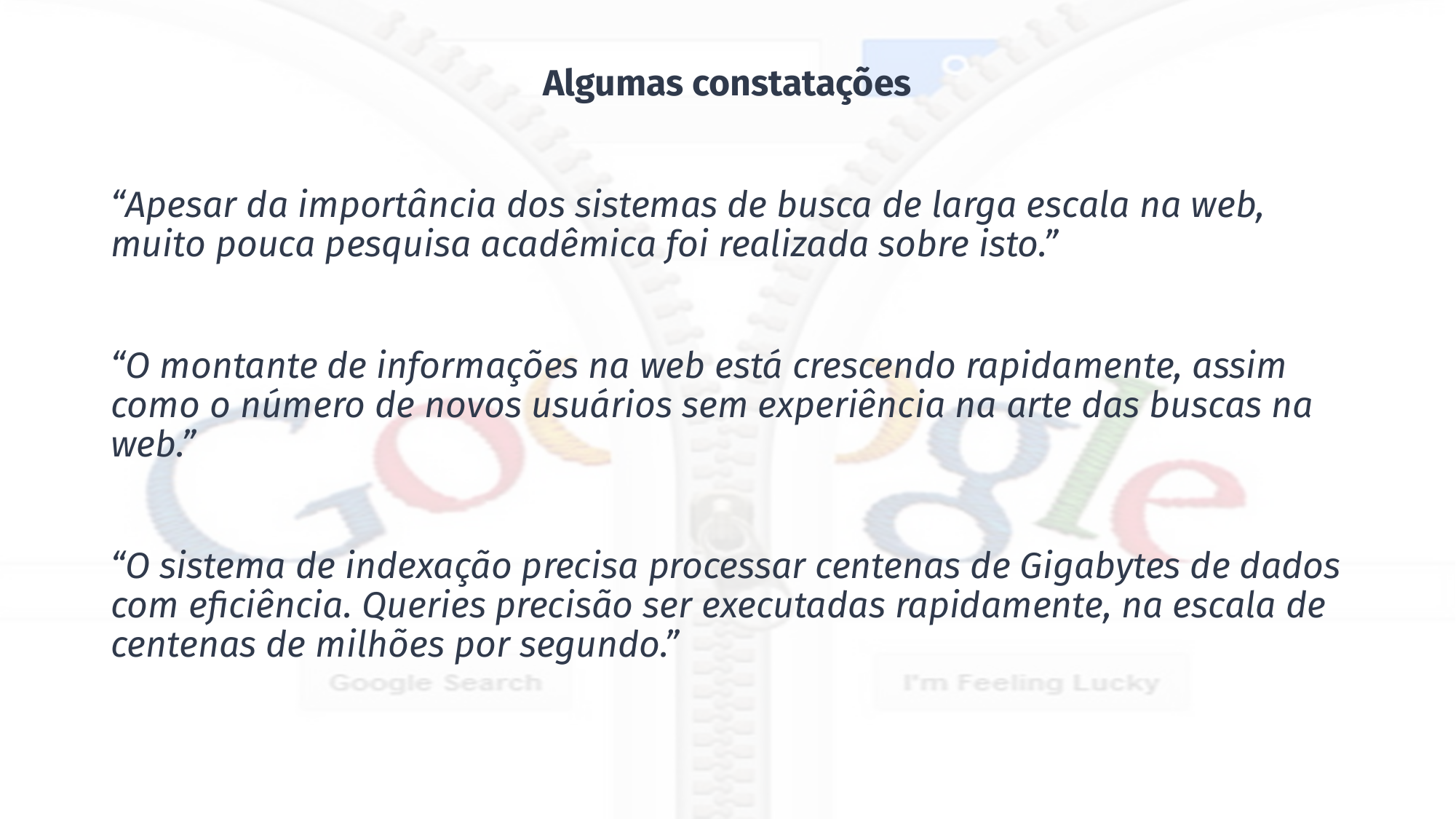

Algumas constatações

“Apesar da importância dos sistemas de busca de larga escala na web, muito pouca pesquisa acadêmica foi realizada sobre isto.”

“O montante de informações na web está crescendo rapidamente, assim como o número de novos usuários sem experiência na arte das buscas na web.”

“O sistema de indexação precisa processar centenas de Gigabytes de dados com eficiência. Queries precisão ser executadas rapidamente, na escala de centenas de milhões por segundo.”